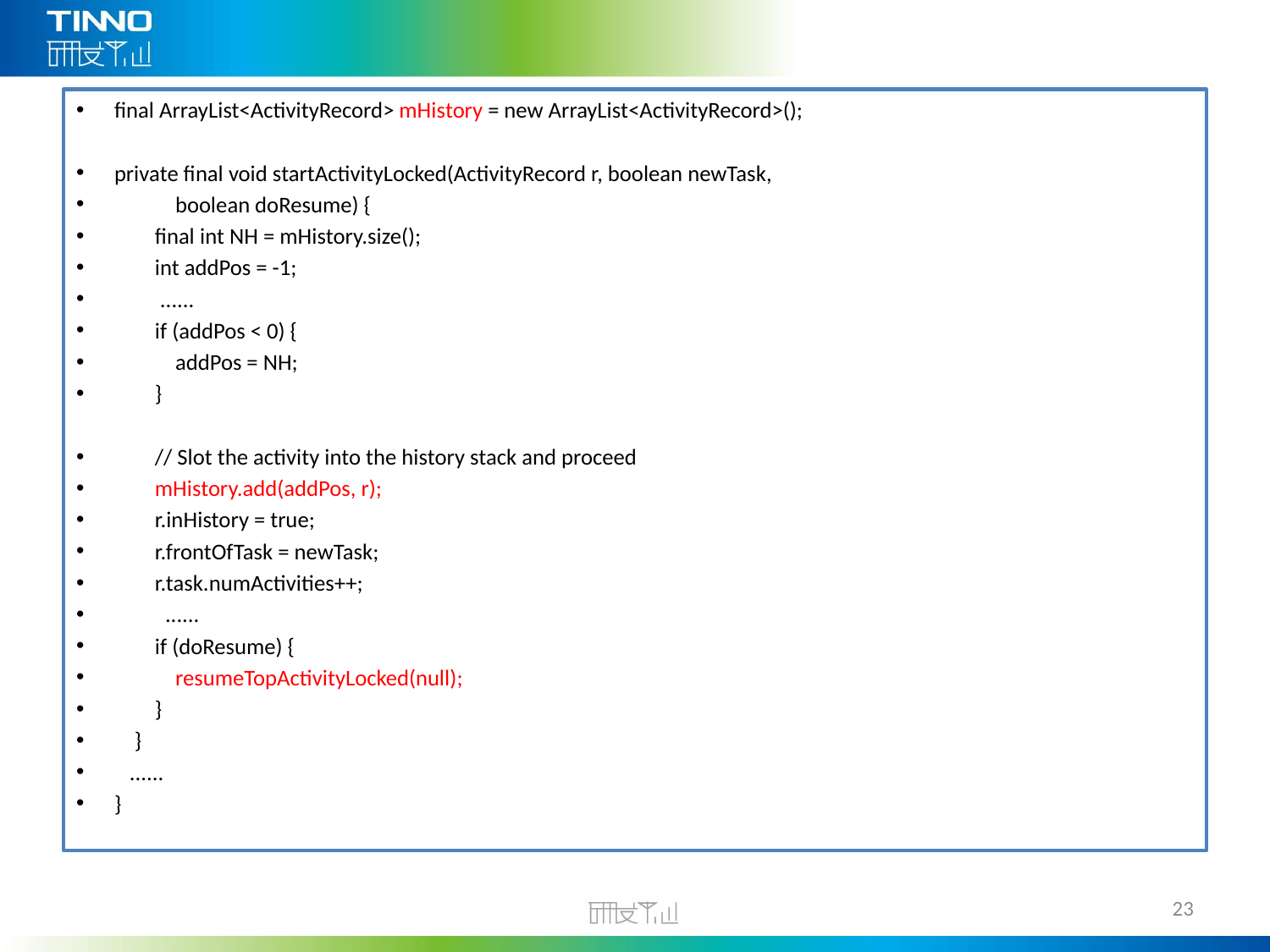

final ArrayList<ActivityRecord> mHistory = new ArrayList<ActivityRecord>();

private final void startActivityLocked(ActivityRecord r, boolean newTask,
            boolean doResume) {
        final int NH = mHistory.size();
        int addPos = -1;
         ......
        if (addPos < 0) {
            addPos = NH;
        }

        // Slot the activity into the history stack and proceed
        mHistory.add(addPos, r);
        r.inHistory = true;
        r.frontOfTask = newTask;
        r.task.numActivities++;
          ......
        if (doResume) {
            resumeTopActivityLocked(null);
        }
    }
   ......
}

23